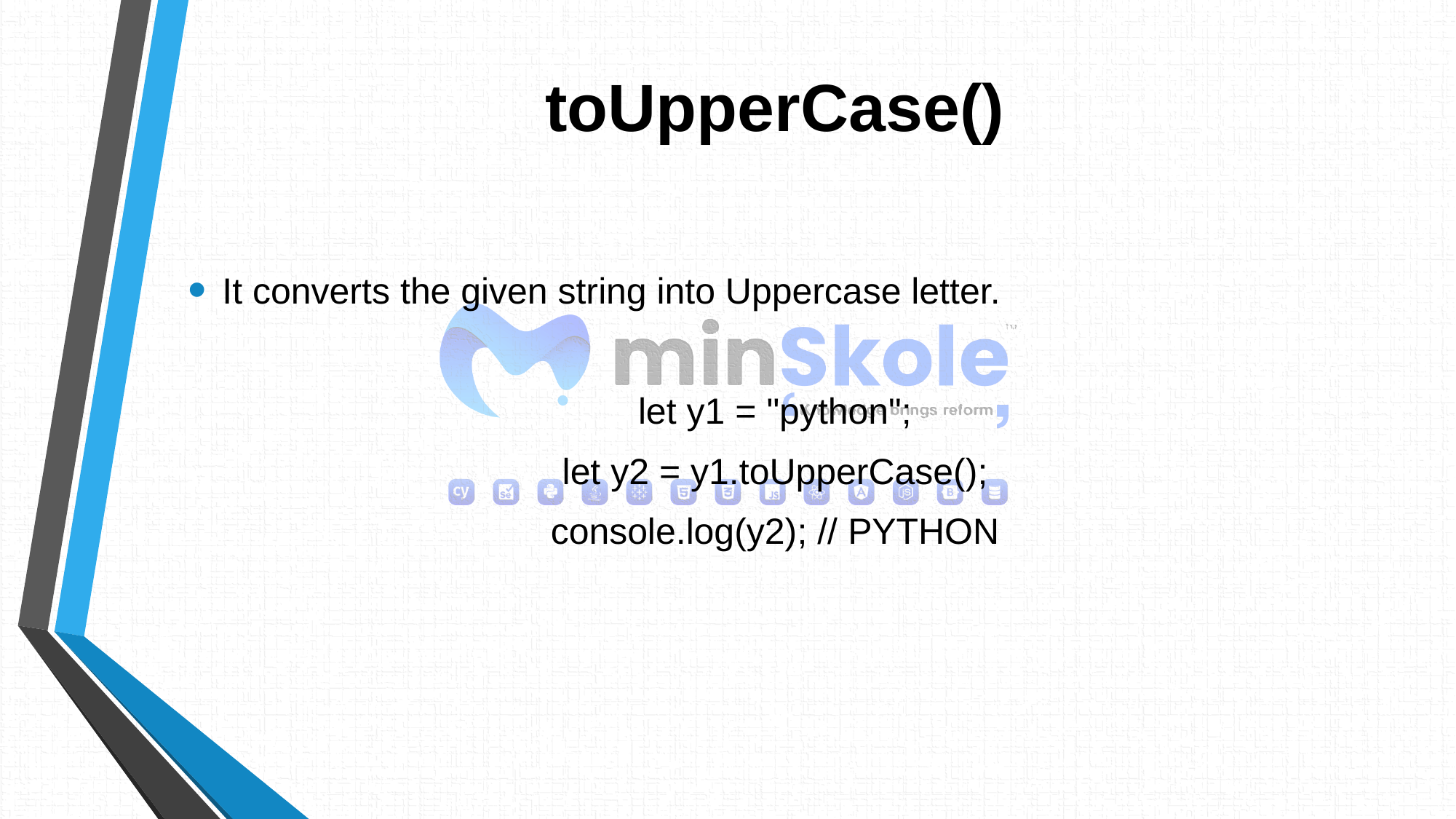

# toUpperCase()
It converts the given string into Uppercase letter.

let y1 = "python";
let y2 = y1.toUpperCase();
console.log(y2); // PYTHON